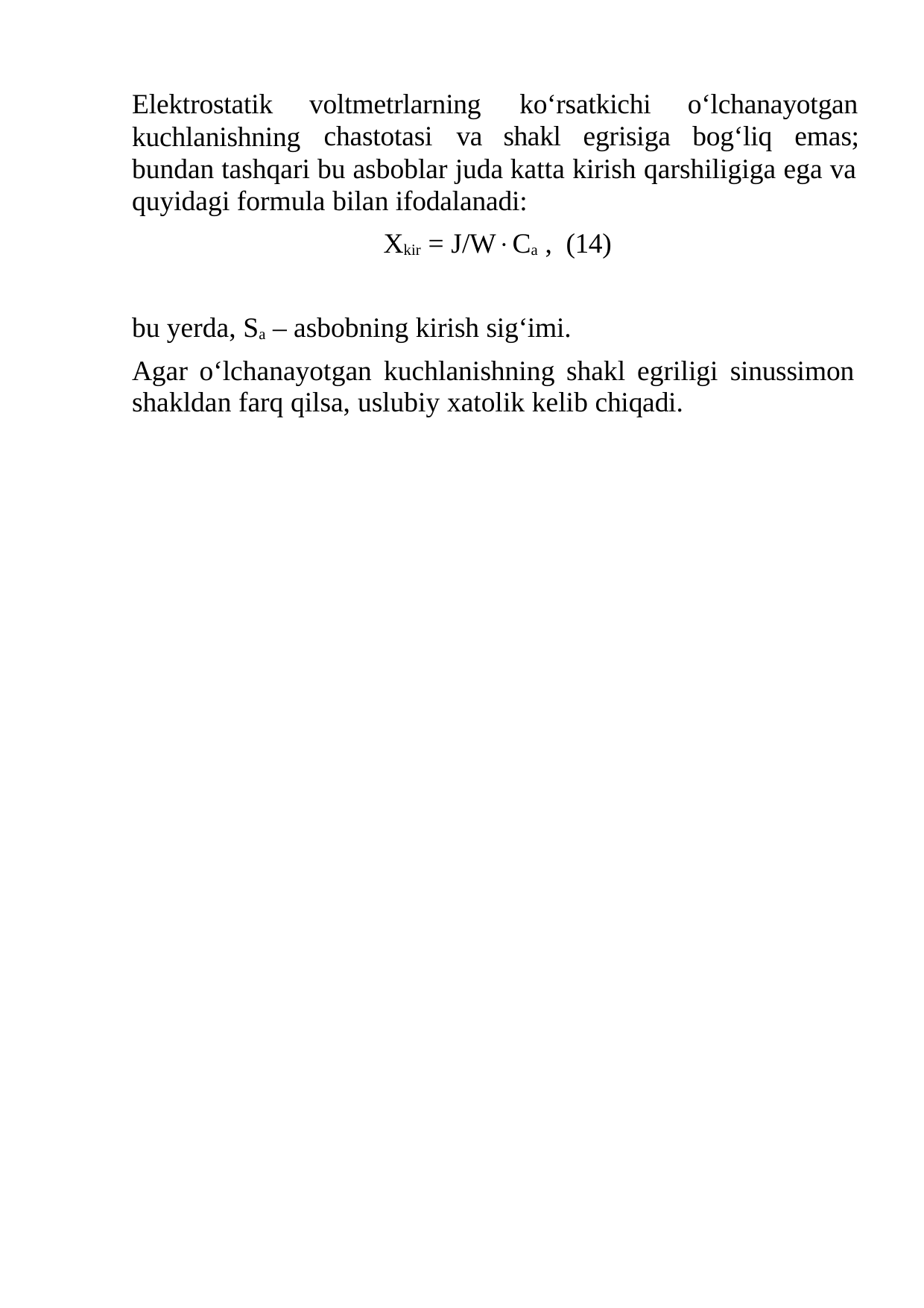

Elektrostatik kuchlanishning
voltmetrlarning	kо‘rsatkichi	о‘lchanayotgan
chastotasi	va	shakl	egrisiga	bog‘liq	emas;
bundan tashqari bu asboblar juda katta kirish qarshiligiga ega va quyidagi formula bilan ifodalanadi:
Xkir = J/W⋅Ca , (14)

bu yerda, Sa – asbobning kirish sig‘imi.
Agar о‘lchanayotgan kuchlanishning shakl egriligi sinussimon shakldan farq qilsa, uslubiy xatolik kelib chiqadi.